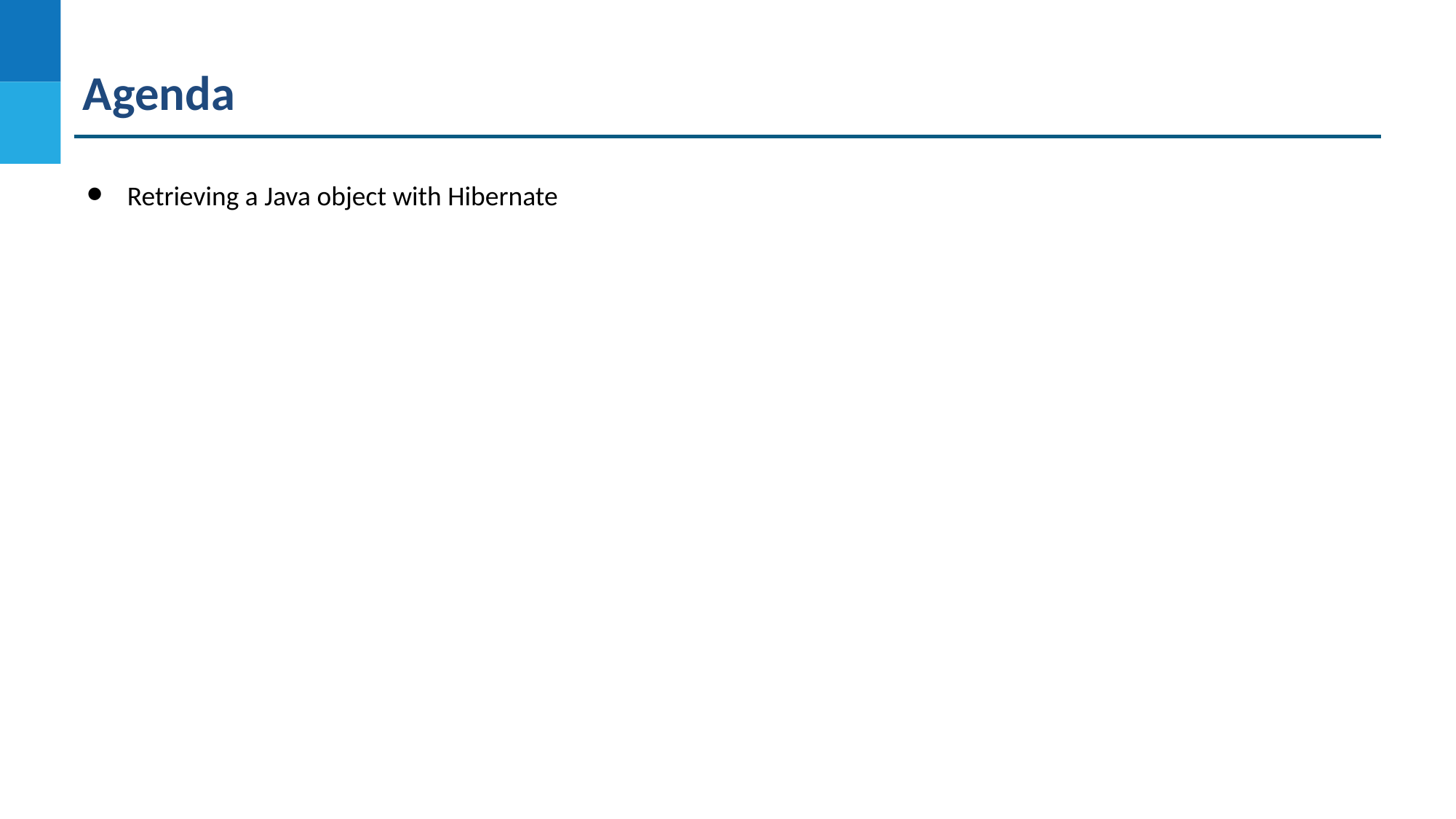

Agenda
Retrieving a Java object with Hibernate